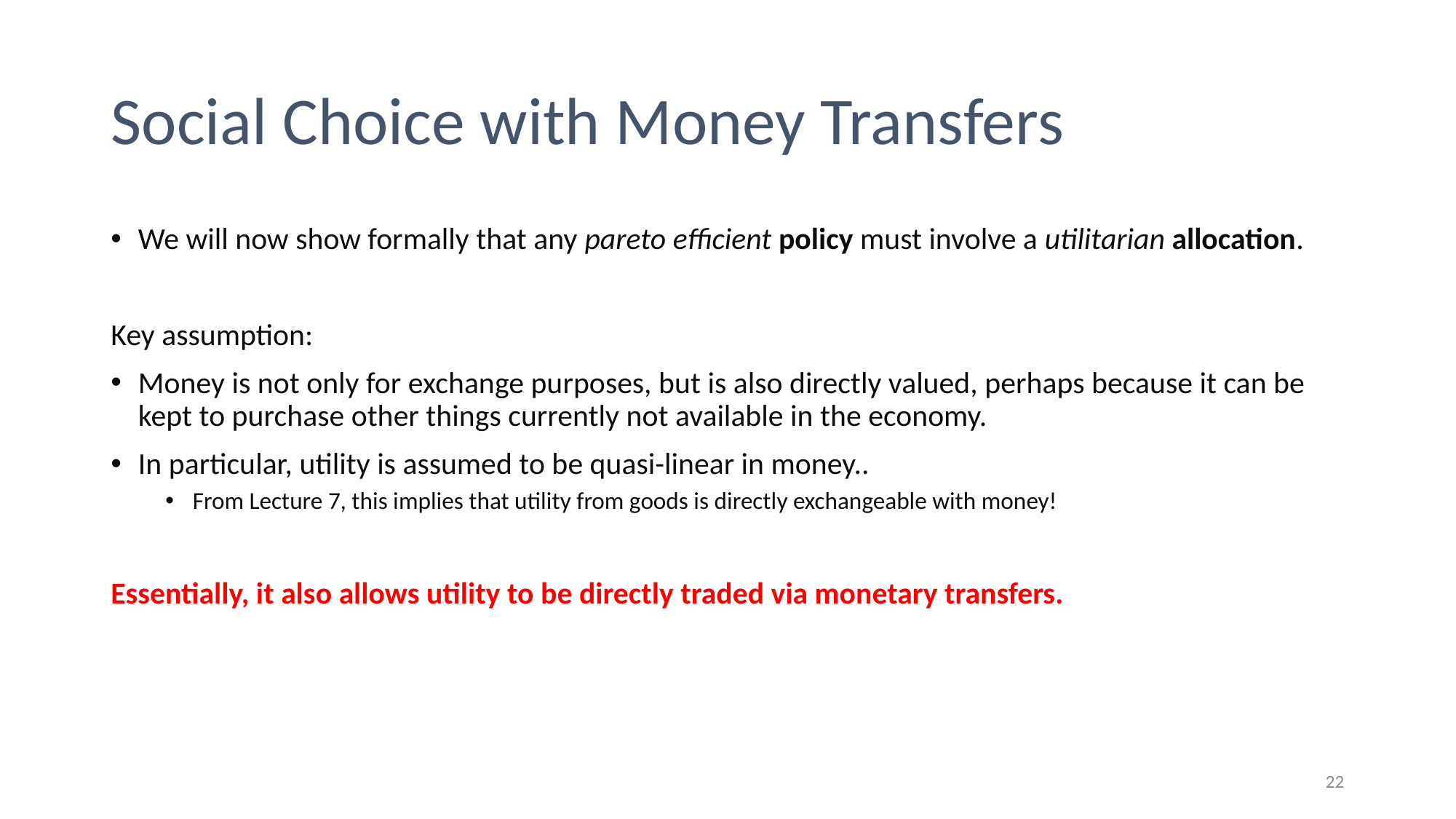

# Social Choice with Money Transfers
We will now show formally that any pareto efficient policy must involve a utilitarian allocation.

Key assumption:
Money is not only for exchange purposes, but is also directly valued, perhaps because it can be kept to purchase other things currently not available in the economy.
In particular, utility is assumed to be quasi-linear in money..
From Lecture 7, this implies that utility from goods is directly exchangeable with money!

Essentially, it also allows utility to be directly traded via monetary transfers.

22